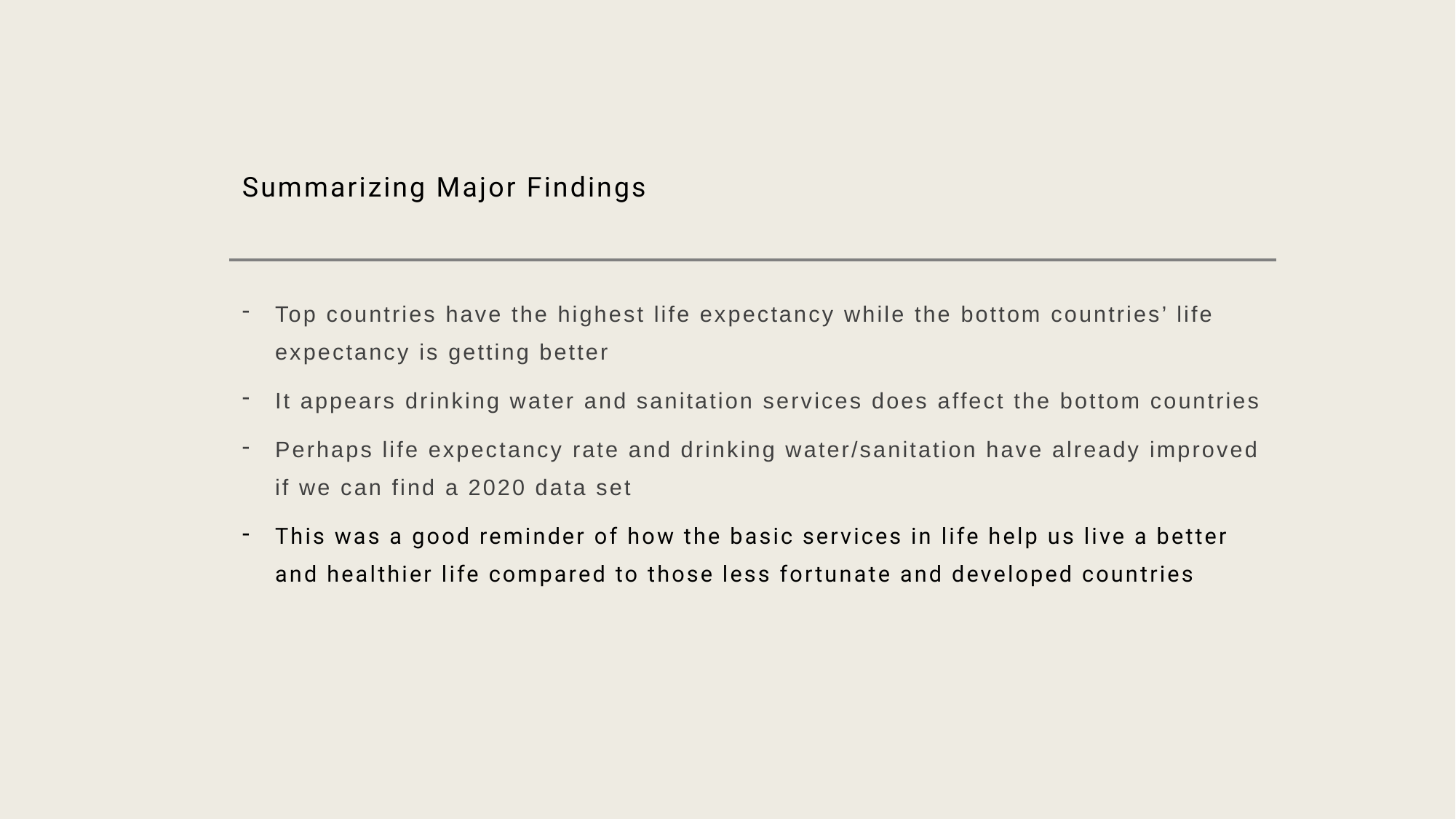

# Summarizing Major Findings
Top countries have the highest life expectancy while the bottom countries’ life expectancy is getting better
It appears drinking water and sanitation services does affect the bottom countries
Perhaps life expectancy rate and drinking water/sanitation have already improved if we can find a 2020 data set
This was a good reminder of how the basic services in life help us live a better and healthier life compared to those less fortunate and developed countries